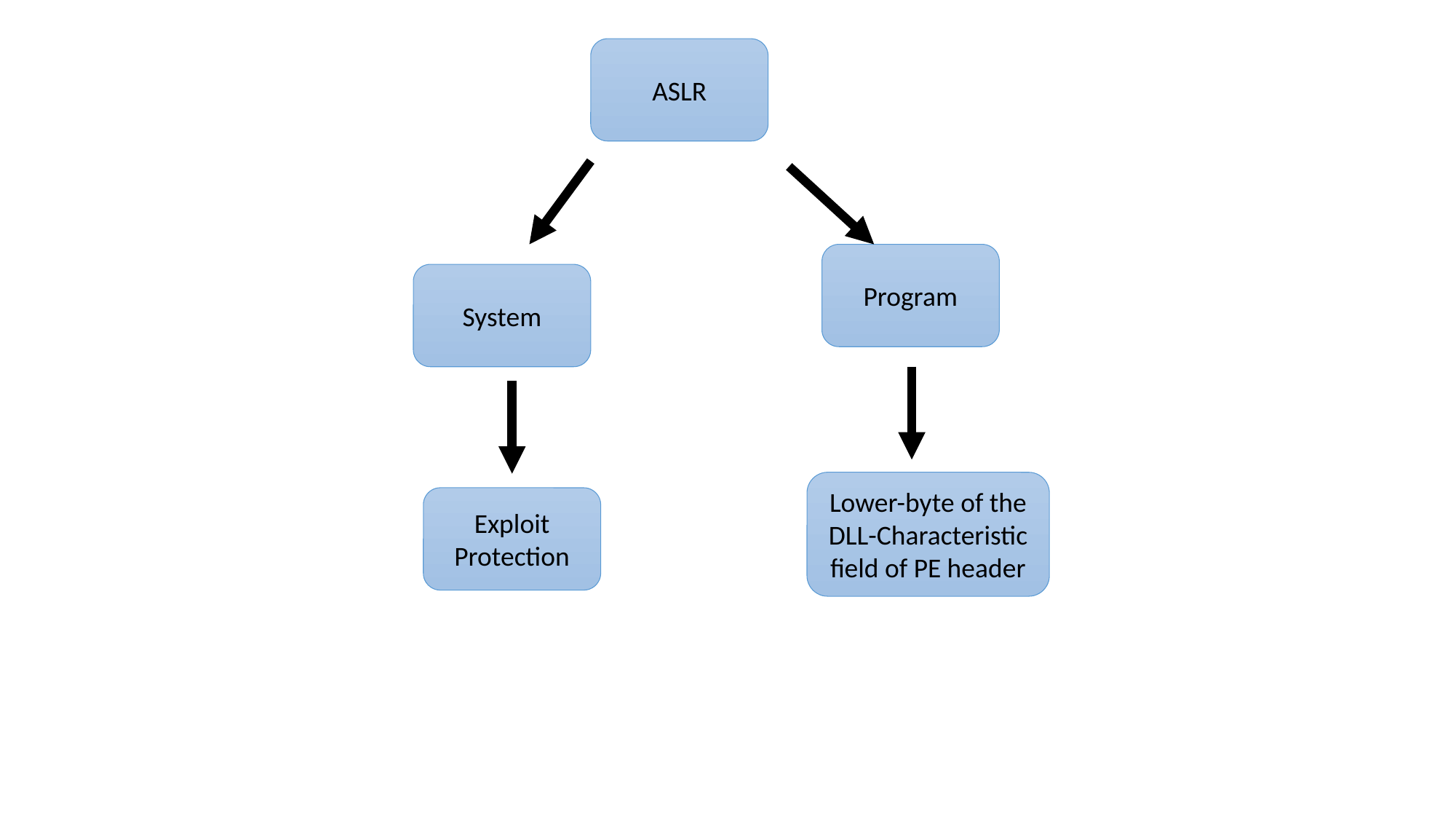

ASLR
Program
System
Lower-byte of the DLL-Characteristic field of PE header
Exploit
Protection